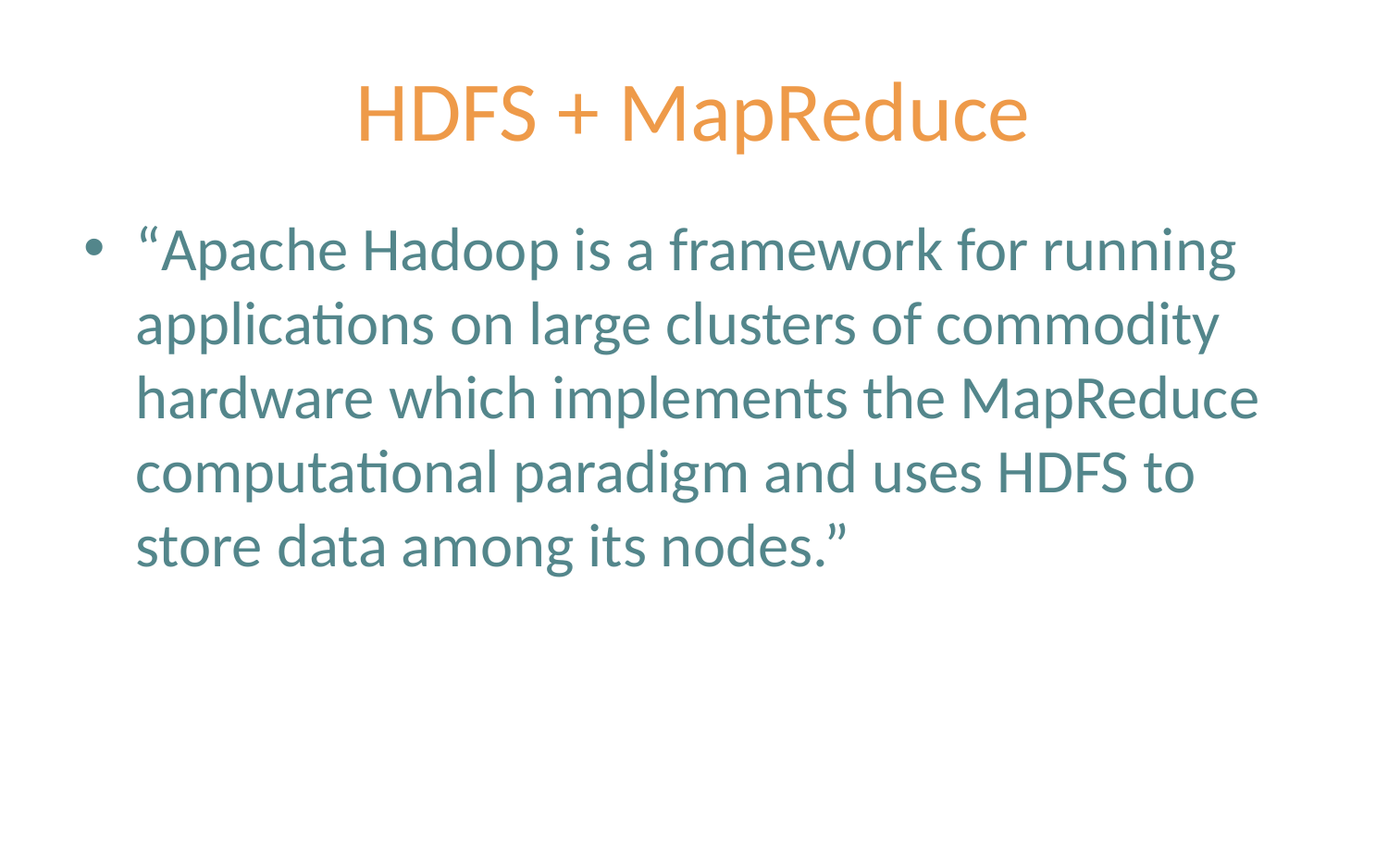

# HDFS + MapReduce
“Apache Hadoop is a framework for running applications on large clusters of commodity hardware which implements the MapReduce computational paradigm and uses HDFS to store data among its nodes.”